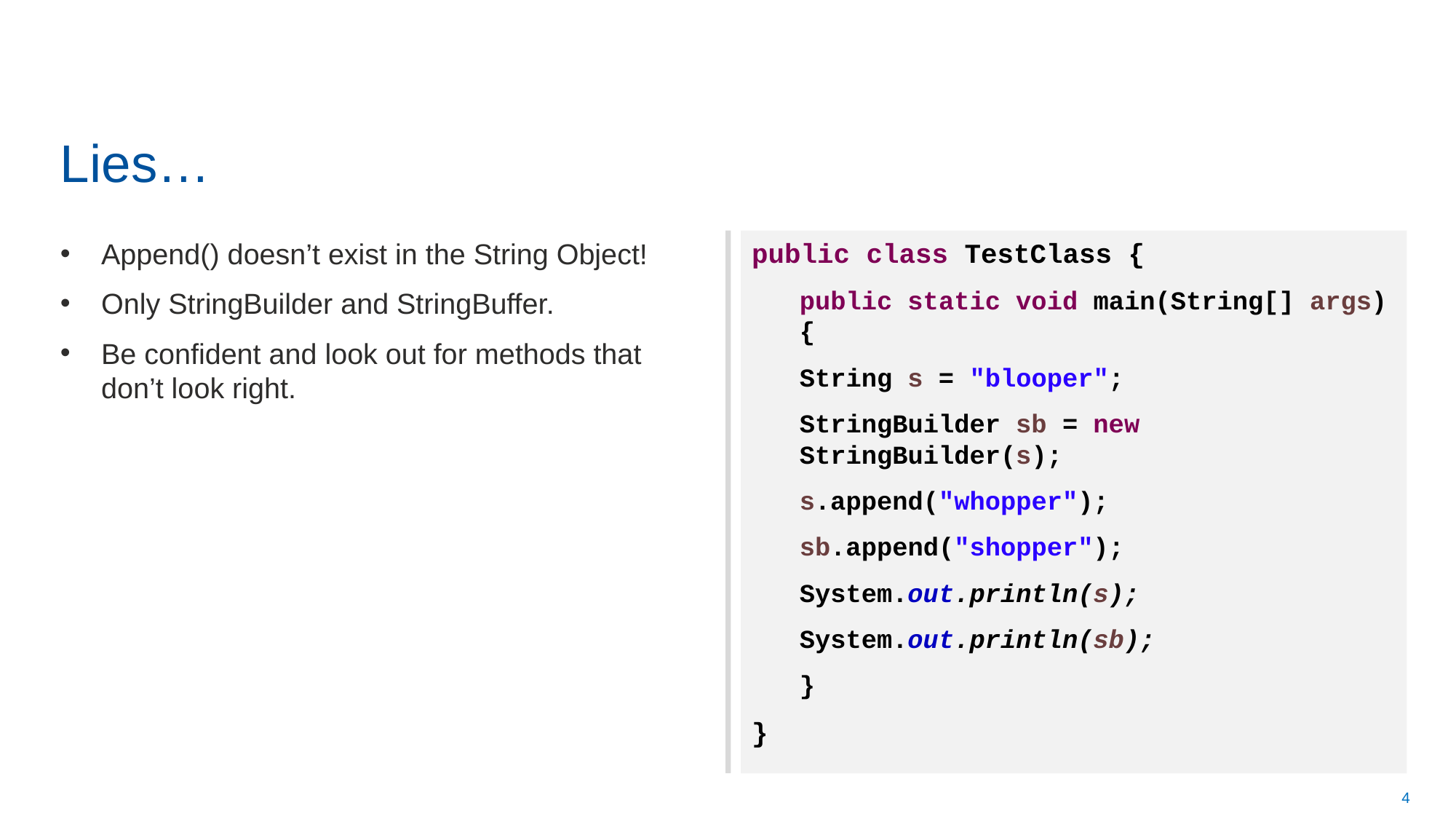

# Lies…
Append() doesn’t exist in the String Object!
Only StringBuilder and StringBuffer.
Be confident and look out for methods that don’t look right.

public class TestClass {
public static void main(String[] args) {
String s = "blooper";
StringBuilder sb = new StringBuilder(s);
s.append("whopper");
sb.append("shopper");
System.out.println(s);
System.out.println(sb);
}
}